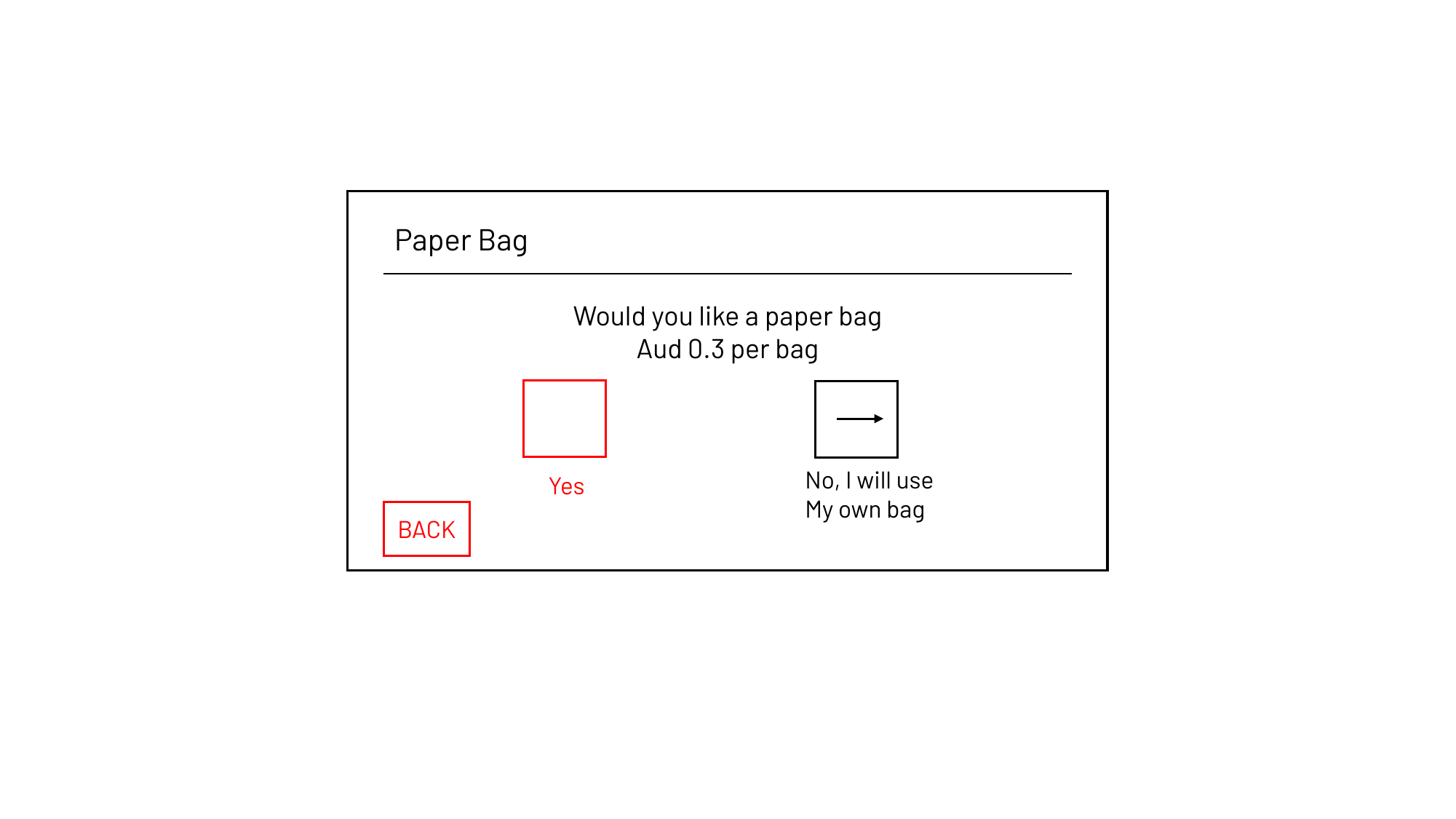

#
Would you like a paper bag
Aud 0.3 per bag

Paper Bag

No, I will use
My own bag
Yes
BACK